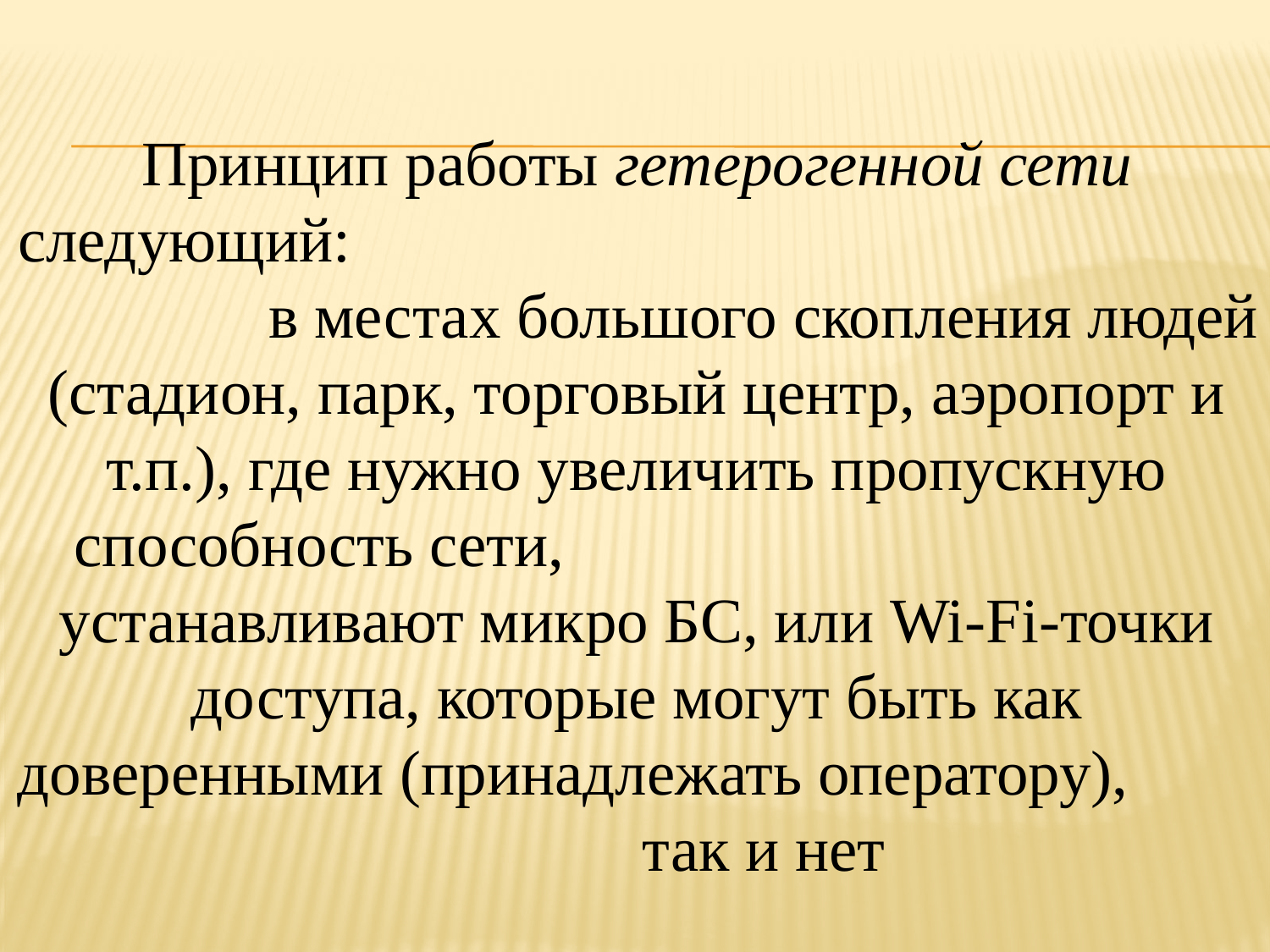

Принцип работы гетерогенной сети следующий:                                                                          в местах большого скопления людей (стадион, парк, торговый центр, аэропорт и т.п.), где нужно увеличить пропускную способность сети,                                         устанавливают микро БС, или Wi-Fi-точки доступа, которые могут быть как доверенными (принадлежать оператору),                         так и нет